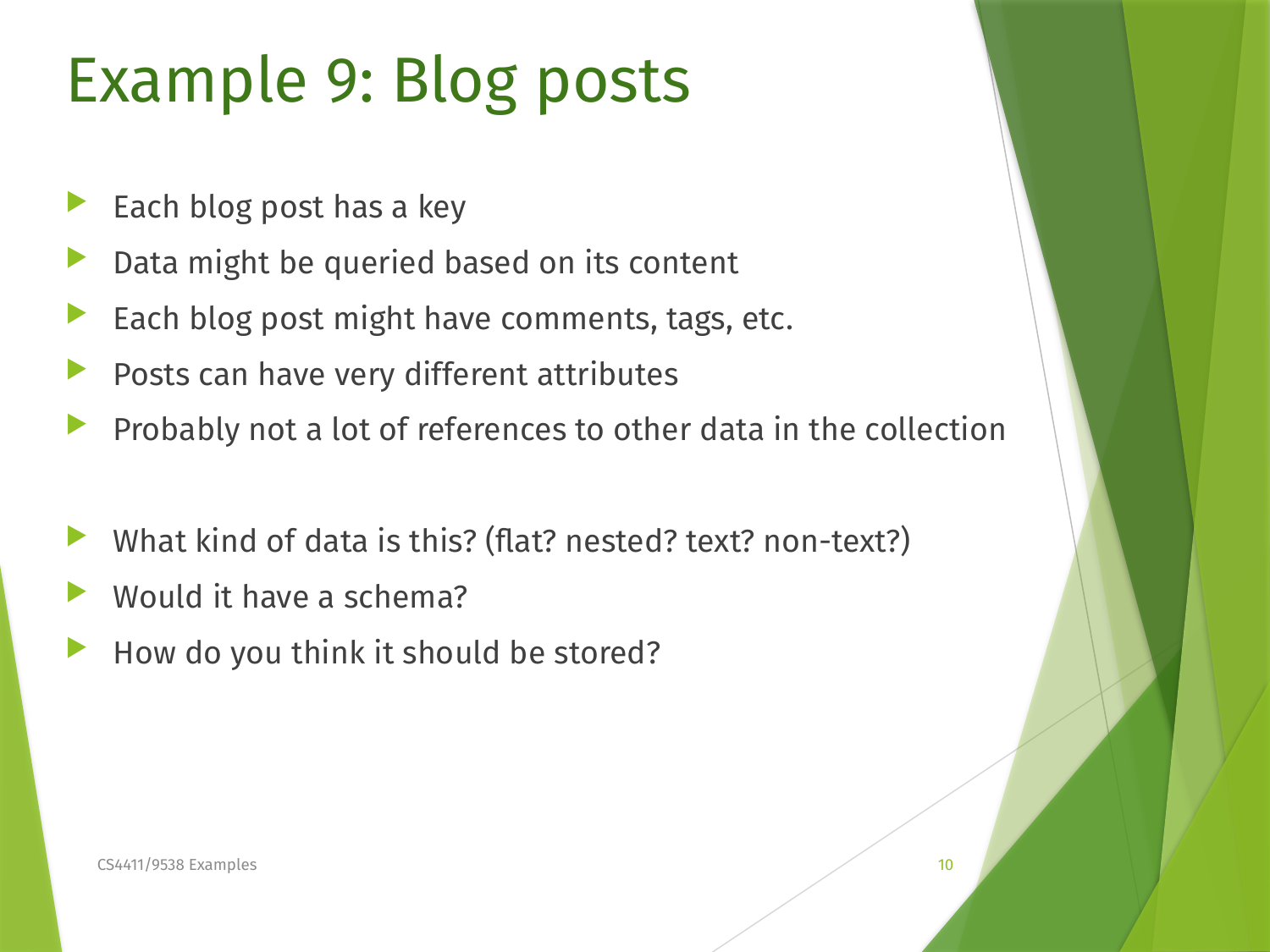

# Example 9: Blog posts
Each blog post has a key
Data might be queried based on its content
Each blog post might have comments, tags, etc.
Posts can have very different attributes
Probably not a lot of references to other data in the collection

What kind of data is this? (flat? nested? text? non-text?)
Would it have a schema?
How do you think it should be stored?

CS4411/9538 Examples
10